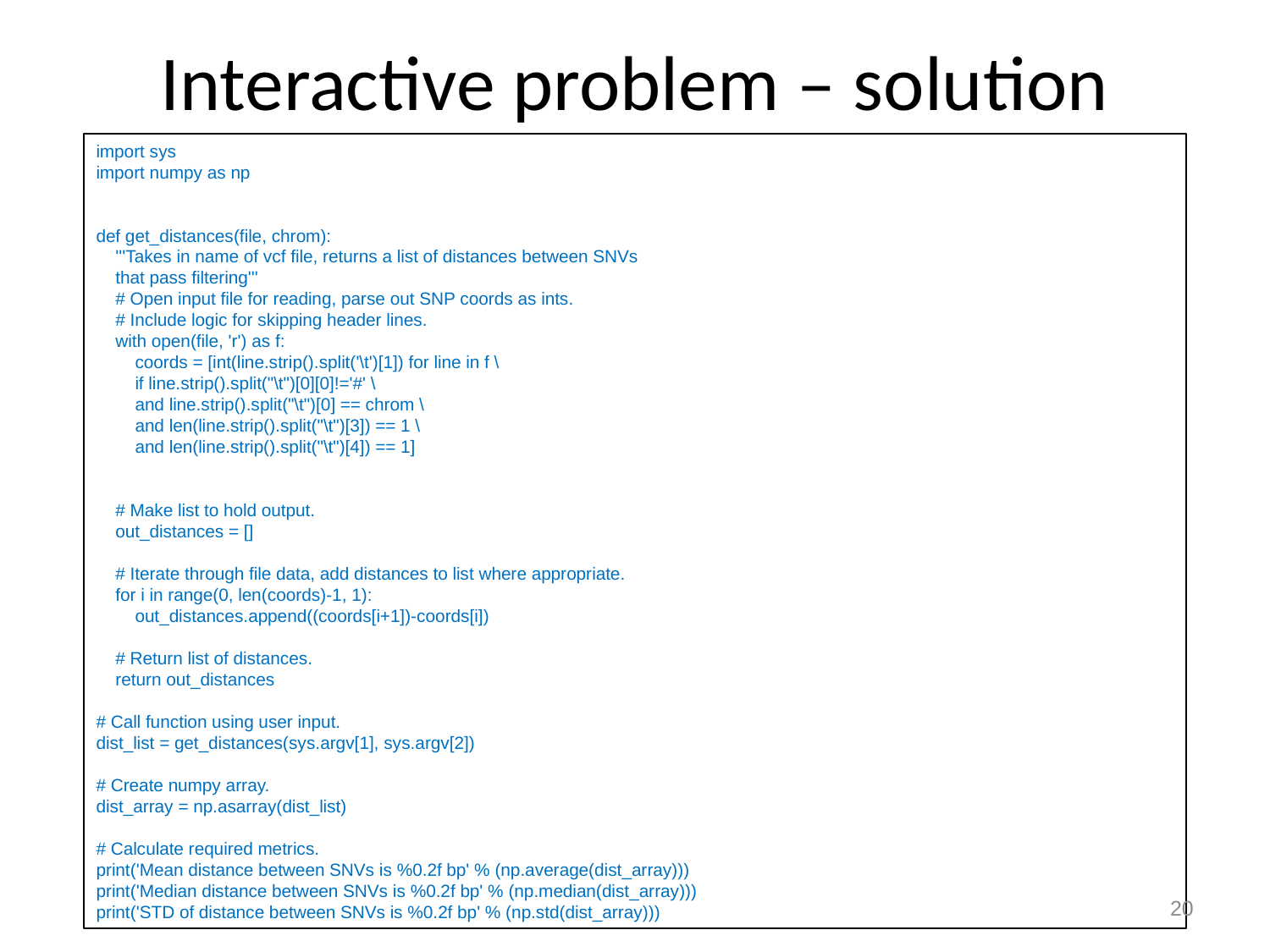

Interactive problem – solution
import sys
import numpy as np

def get_distances(file, chrom):
    '''Takes in name of vcf file, returns a list of distances between SNVs
    that pass filtering'''
    # Open input file for reading, parse out SNP coords as ints.
    # Include logic for skipping header lines.
    with open(file, 'r') as f:
        coords = [int(line.strip().split('\t')[1]) for line in f \
        if line.strip().split("\t")[0][0]!='#' \
        and line.strip().split("\t")[0] == chrom \
        and len(line.strip().split("\t")[3]) == 1 \
        and len(line.strip().split("\t")[4]) == 1]

    # Make list to hold output.
    out_distances = []

    # Iterate through file data, add distances to list where appropriate.
    for i in range(0, len(coords)-1, 1):
        out_distances.append((coords[i+1])-coords[i])

    # Return list of distances.
    return out_distances

# Call function using user input.
dist_list = get_distances(sys.argv[1], sys.argv[2])

# Create numpy array.
dist_array = np.asarray(dist_list)

# Calculate required metrics.
print('Mean distance between SNVs is %0.2f bp' % (np.average(dist_array)))
print('Median distance between SNVs is %0.2f bp' % (np.median(dist_array)))
print('STD of distance between SNVs is %0.2f bp' % (np.std(dist_array)))
20